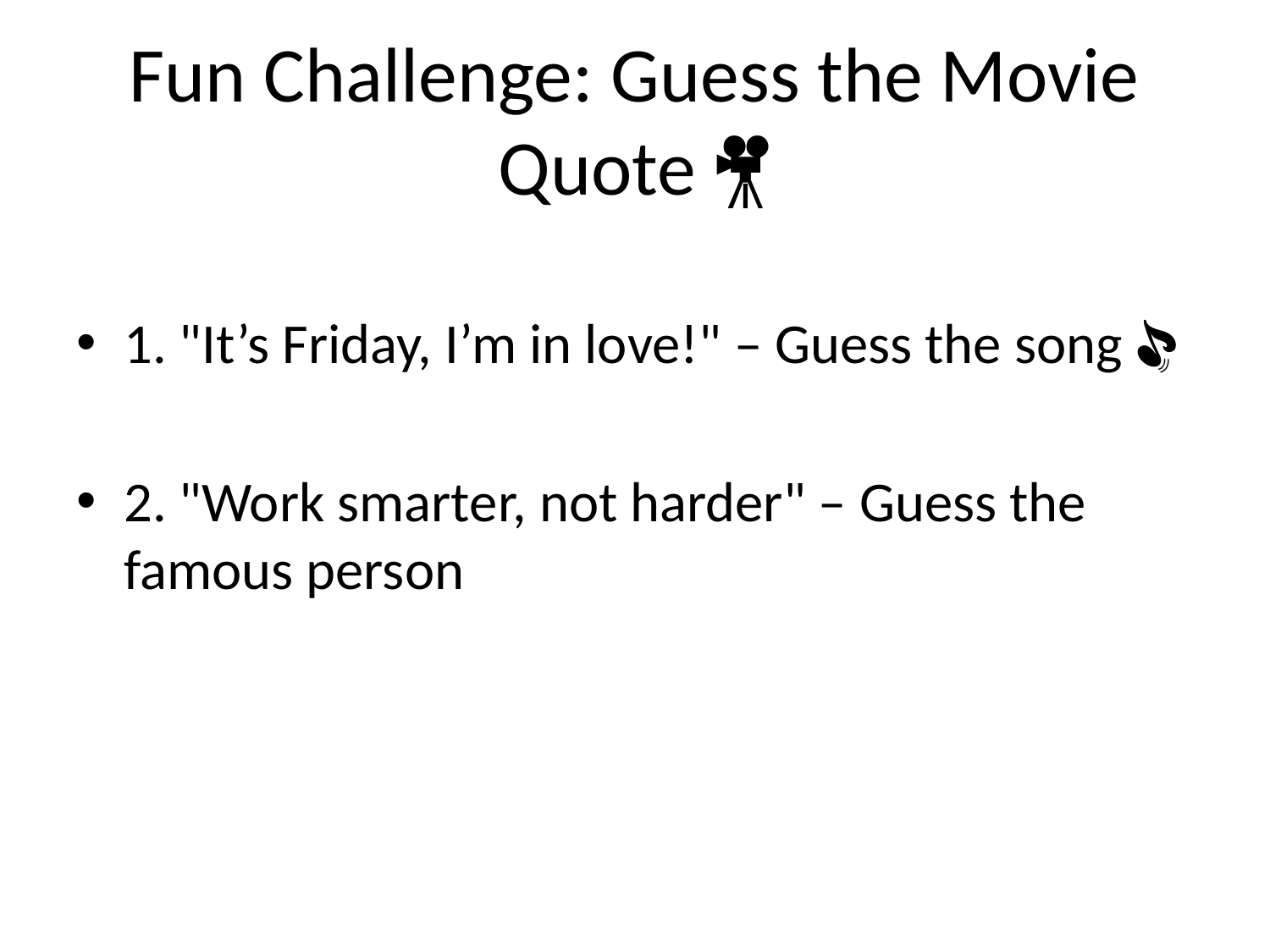

# Fun Challenge: Guess the Movie Quote 🎥

1. "It’s Friday, I’m in love!" – Guess the song 🎵

2. "Work smarter, not harder" – Guess the famous person